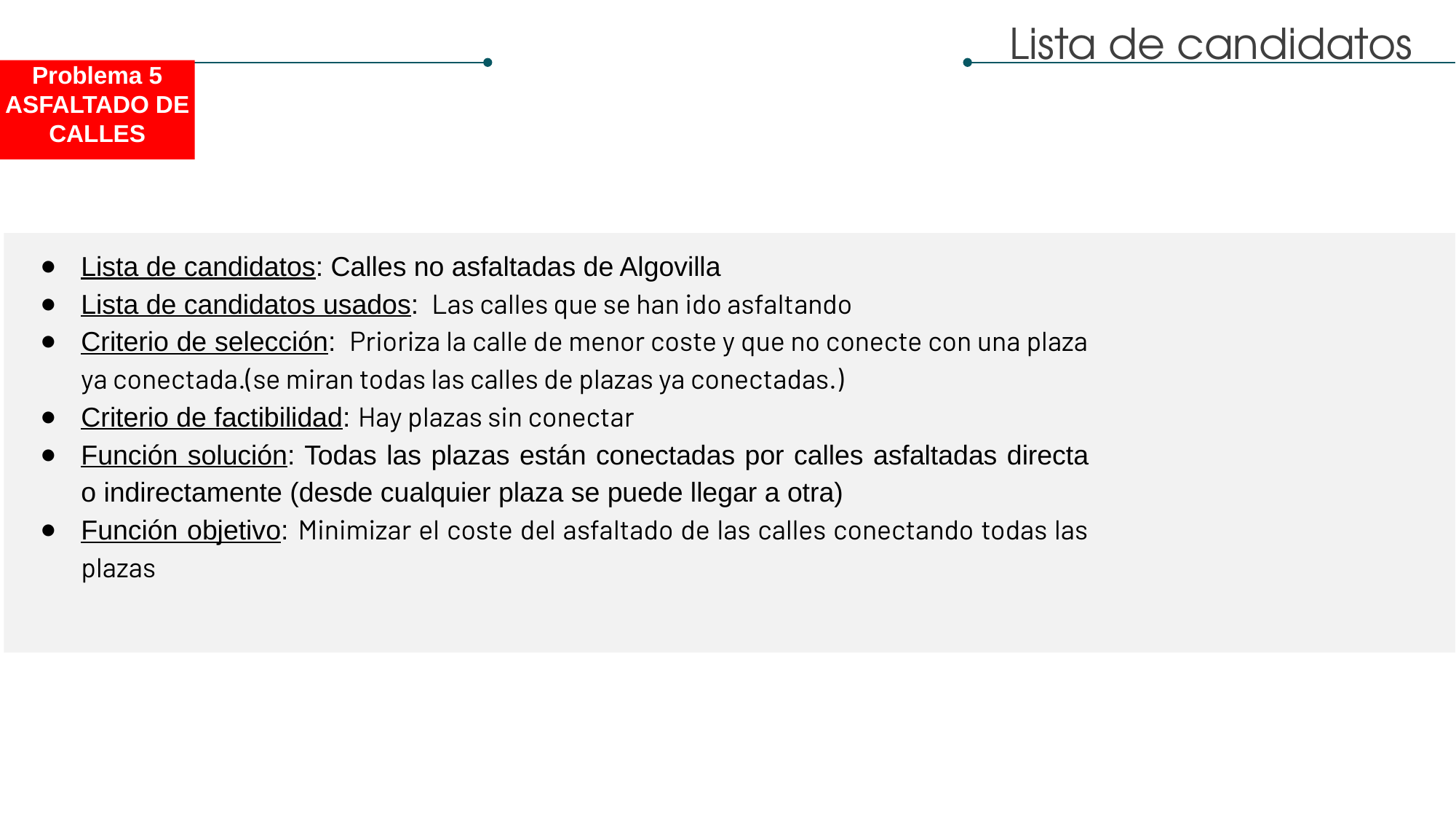

Lista de candidatos
Problema 5
ASFALTADO DE CALLES

Lista de candidatos: Calles no asfaltadas de Algovilla
Lista de candidatos usados:  Las calles que se han ido asfaltando
Criterio de selección:  Prioriza la calle de menor coste y que no conecte con una plaza ya conectada.(se miran todas las calles de plazas ya conectadas.)
Criterio de factibilidad: Hay plazas sin conectar
Función solución: Todas las plazas están conectadas por calles asfaltadas directa o indirectamente (desde cualquier plaza se puede llegar a otra)
Función objetivo: Minimizar el coste del asfaltado de las calles conectando todas las plazas